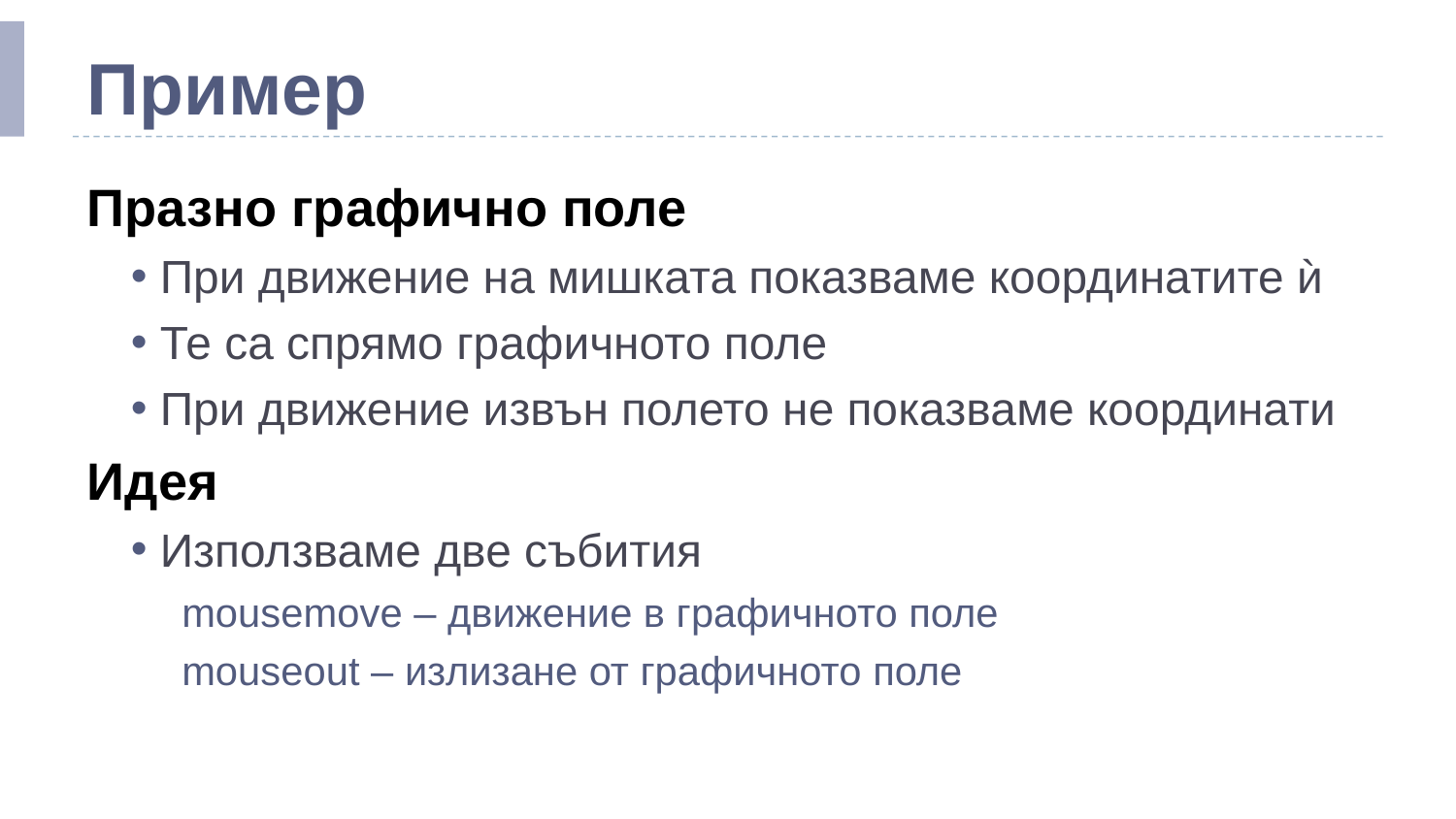

# Пример
Празно графично поле
При движение на мишката показваме координатите ѝ
Те са спрямо графичното поле
При движение извън полето не показваме координати
Идея
Използваме две събития
mousemove – движение в графичното поле
mouseout – излизане от графичното поле